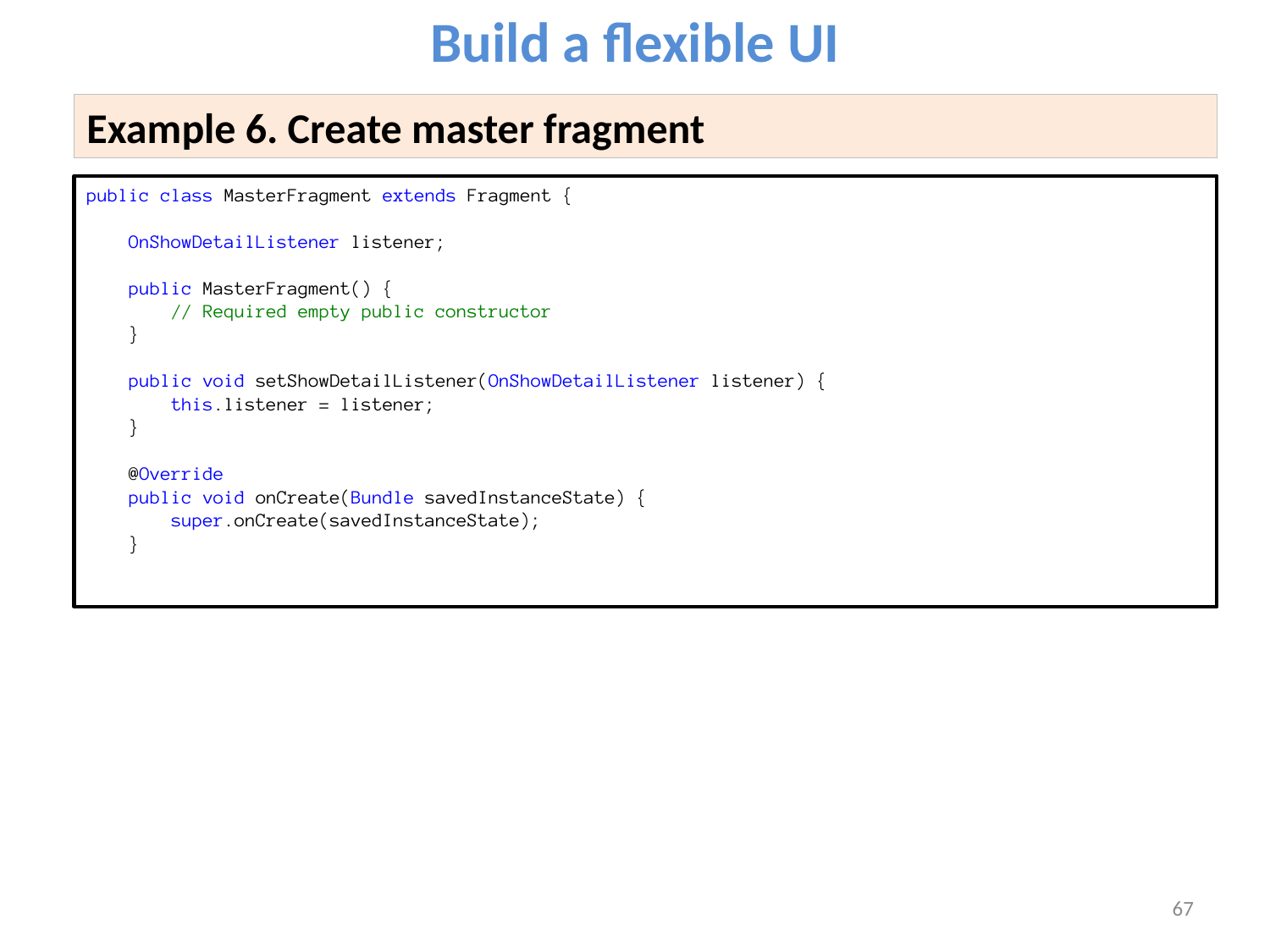

Build a flexible UI
Example 6. Create master fragment
public class MasterFragment extends Fragment {
    OnShowDetailListener listener;
    public MasterFragment() {
        // Required empty public constructor
    }
    public void setShowDetailListener(OnShowDetailListener listener) {
        this.listener = listener;
    }
    @Override
    public void onCreate(Bundle savedInstanceState) {
        super.onCreate(savedInstanceState);
    }

67